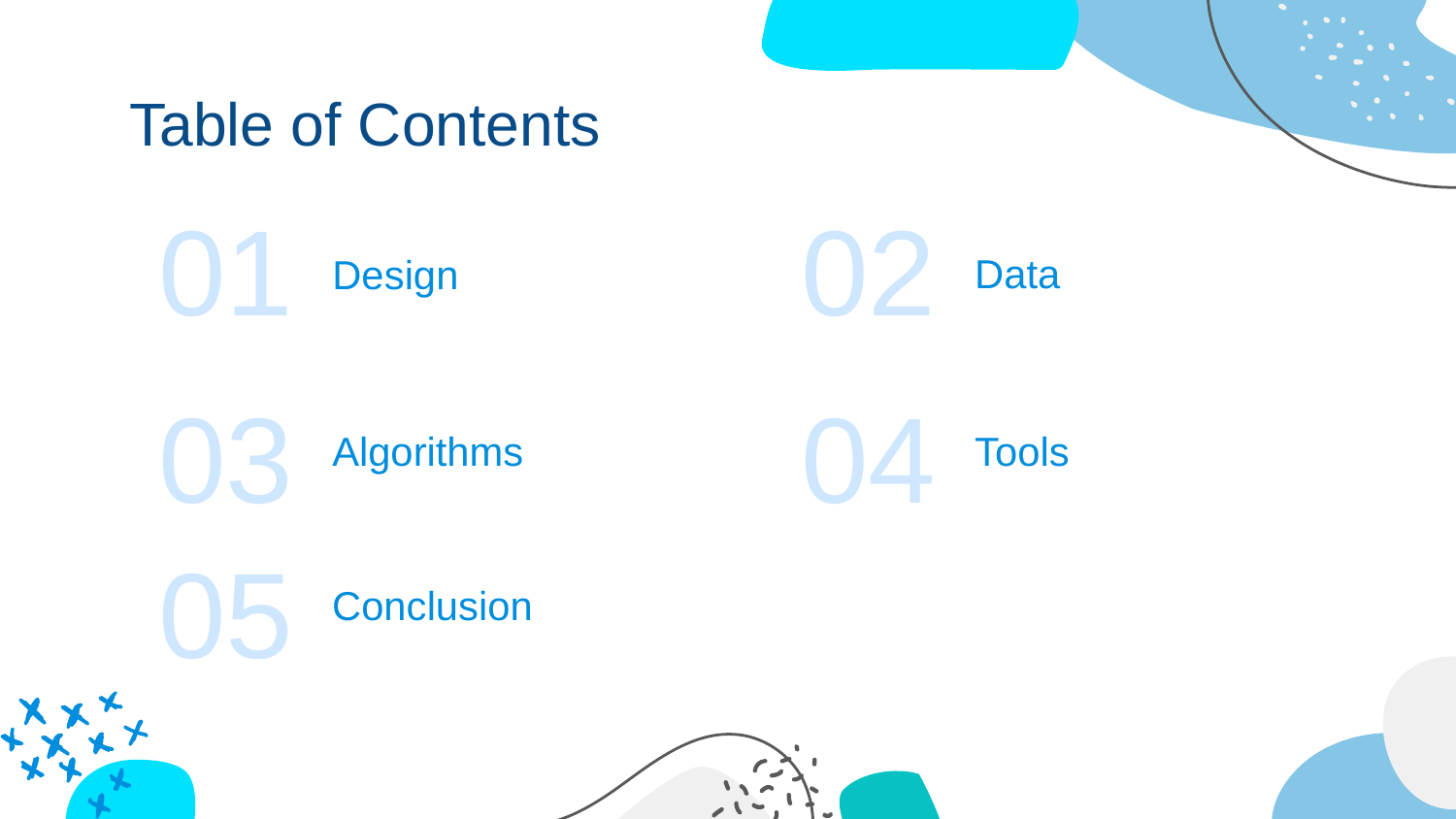

# Table of Contents
01
02
Data
Design
03
04
Algorithms
Tools
05
Conclusion